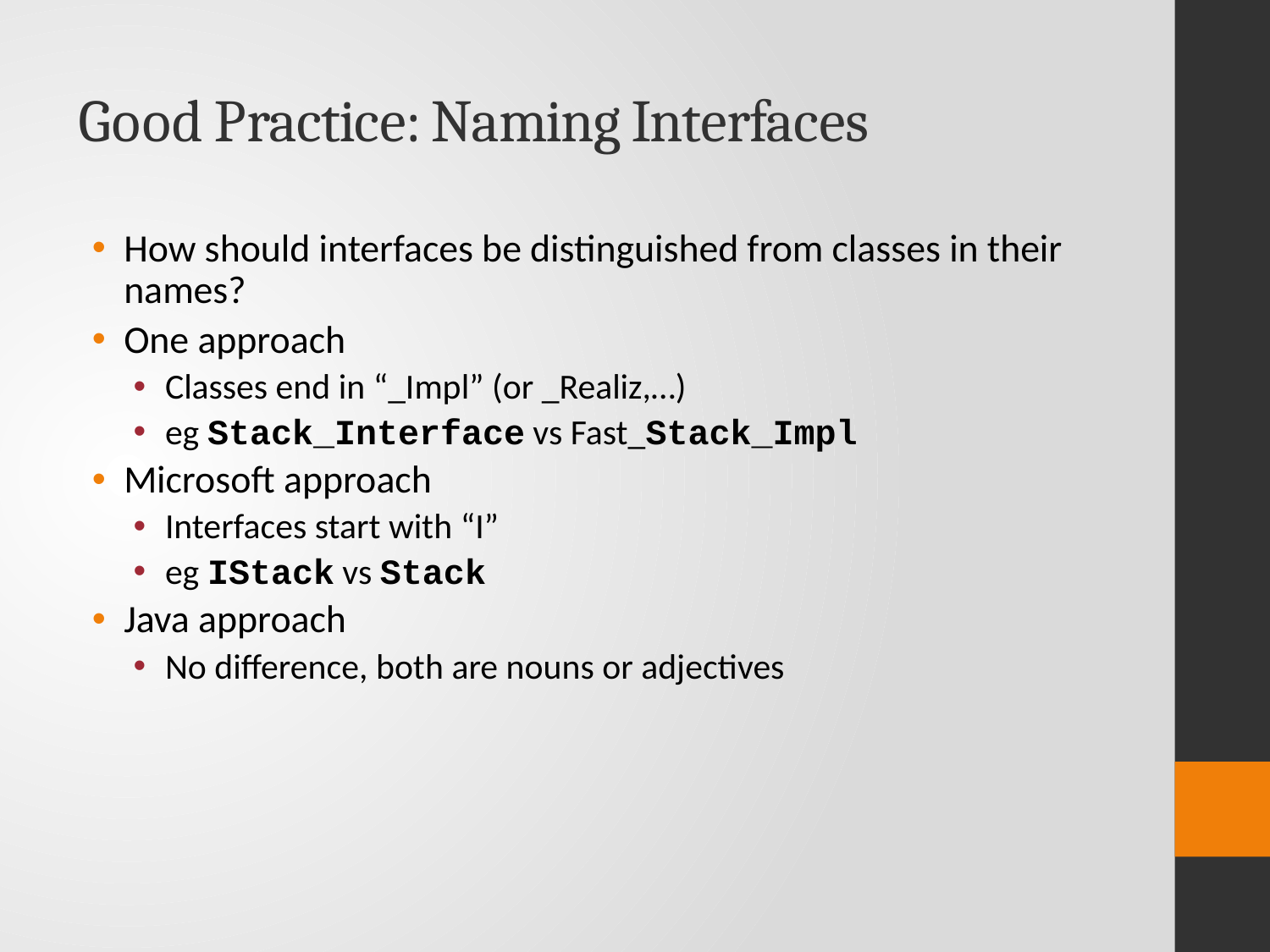

# Good Practice: Naming Interfaces
How should interfaces be distinguished from classes in their names?
One approach
Classes end in “_Impl” (or _Realiz,…)
eg Stack_Interface vs Fast_Stack_Impl
Microsoft approach
Interfaces start with “I”
eg IStack vs Stack
Java approach
No difference, both are nouns or adjectives